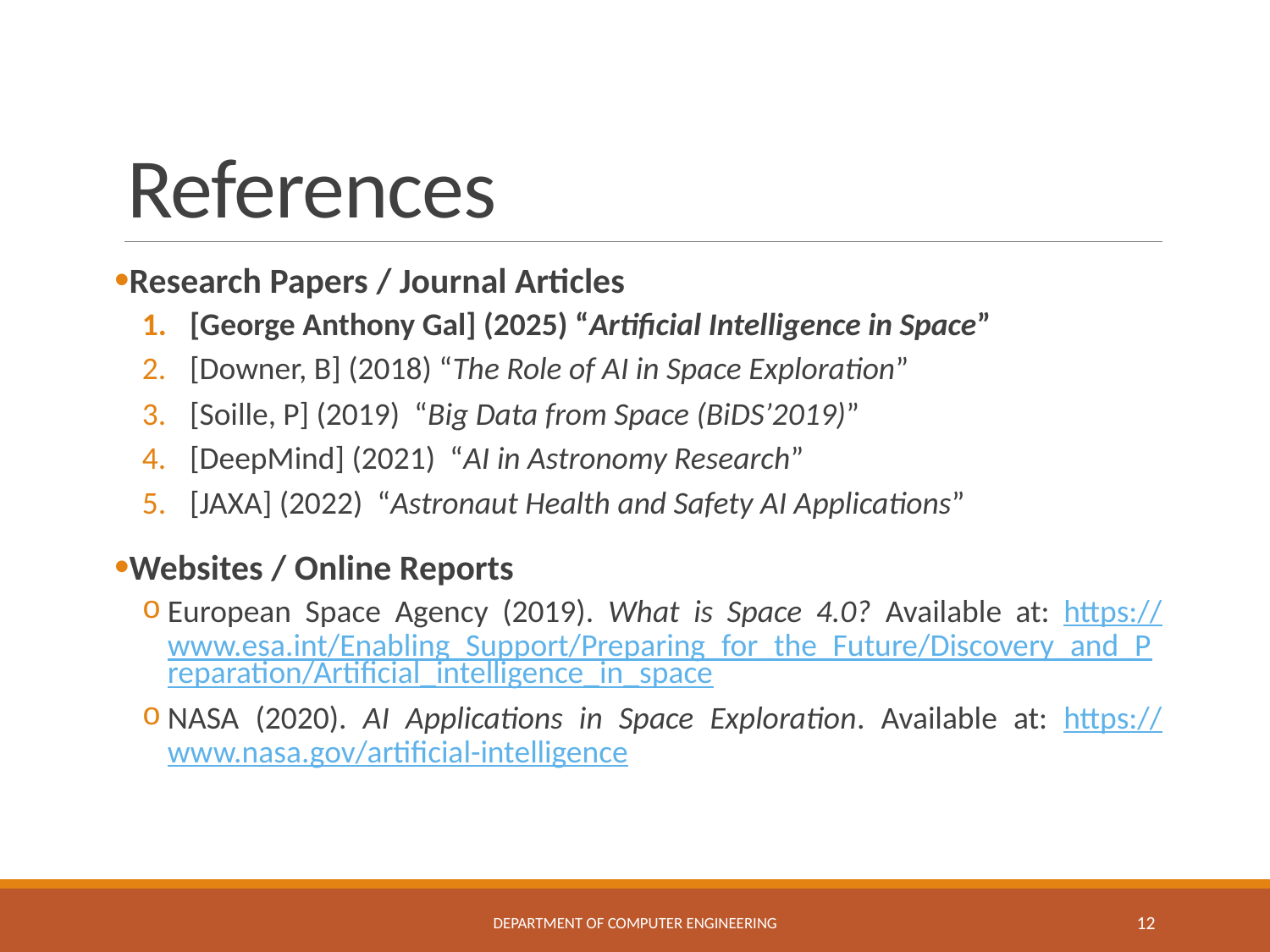

# References
Research Papers / Journal Articles
[George Anthony Gal] (2025) “Artificial Intelligence in Space”
[Downer, B] (2018) “The Role of AI in Space Exploration”
[Soille, P] (2019)  “Big Data from Space (BiDS’2019)”
[DeepMind] (2021)  “AI in Astronomy Research”
[JAXA] (2022)  “Astronaut Health and Safety AI Applications”
Websites / Online Reports
European Space Agency (2019). What is Space 4.0? Available at: https://www.esa.int/Enabling_Support/Preparing_for_the_Future/Discovery_and_Preparation/Artificial_intelligence_in_space
NASA (2020). AI Applications in Space Exploration. Available at: https://www.nasa.gov/artificial-intelligence
Department of Computer Engineering
12